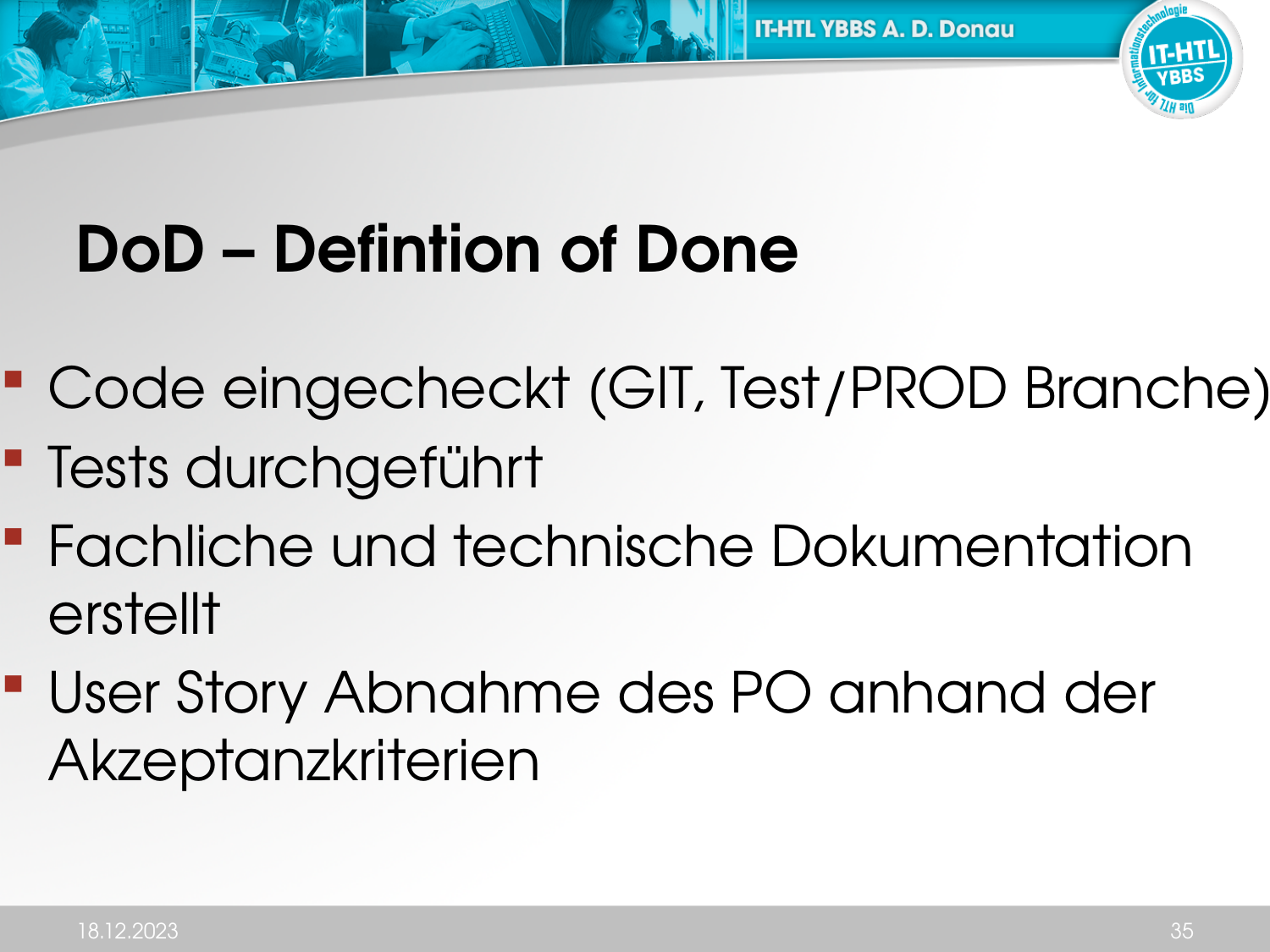

DoD – Defintion of Done
Code eingecheckt (GIT, Test/PROD Branche)
Tests durchgeführt
Fachliche und technische Dokumentation erstellt
User Story Abnahme des PO anhand der Akzeptanzkriterien

18.12.2023

35